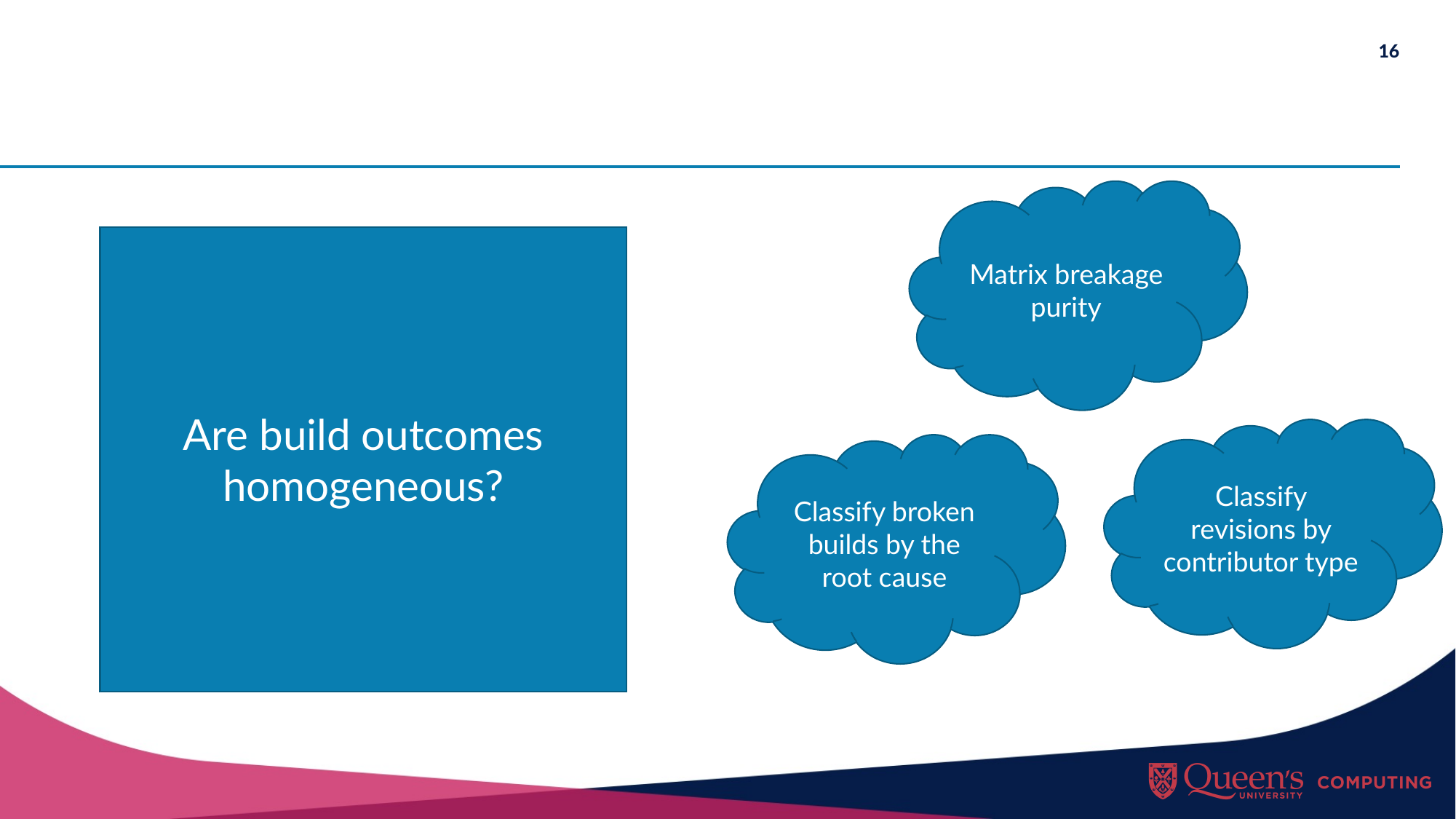

#
Matrix breakage purity
Are build outcomes homogeneous?
Classify revisions by contributor type
Classify broken builds by the root cause